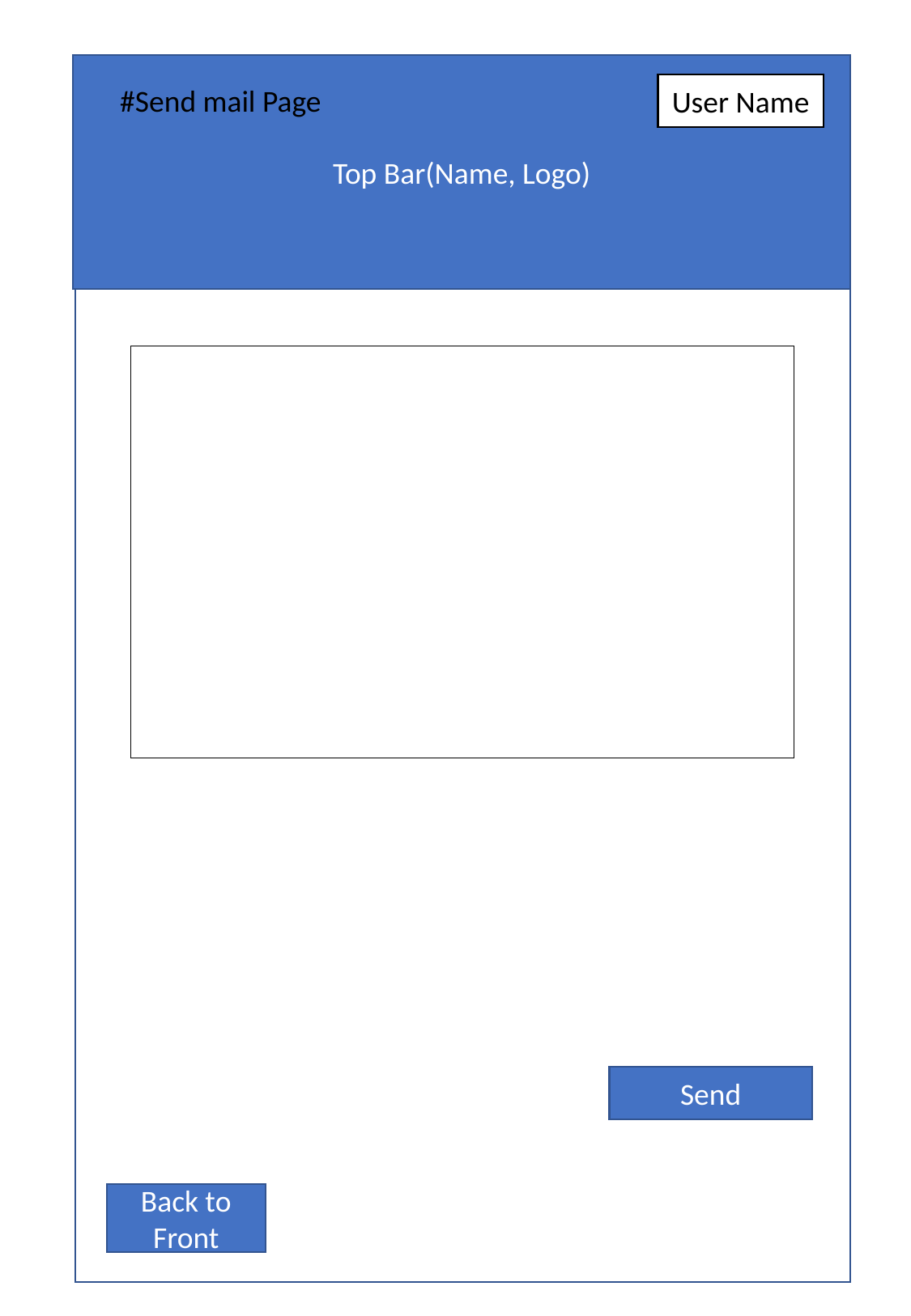

Top Bar(Name, Logo)

User Name
#Send mail Page

Send
Back to Front